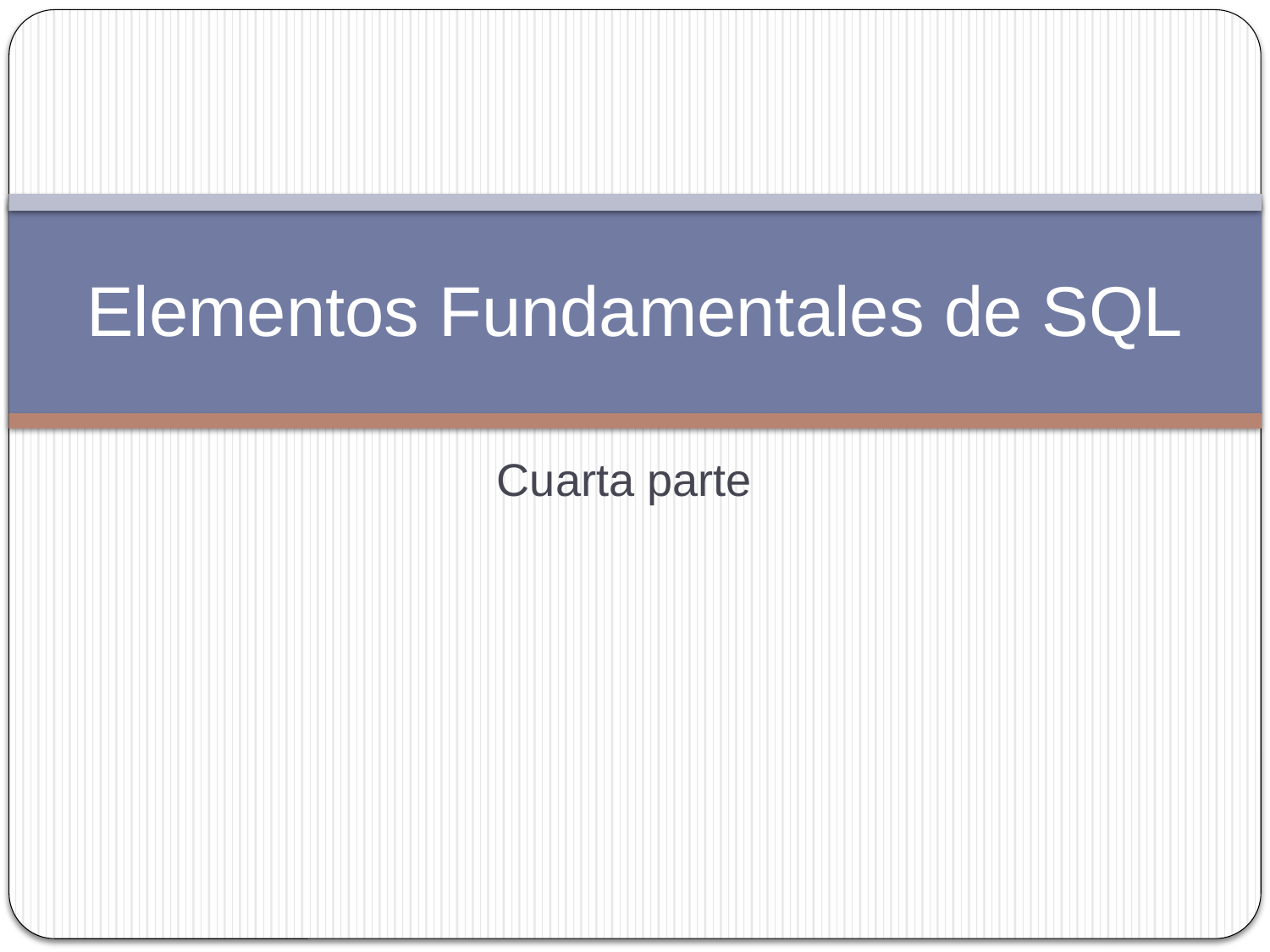

# Elementos Fundamentales de SQL
Cuarta parte